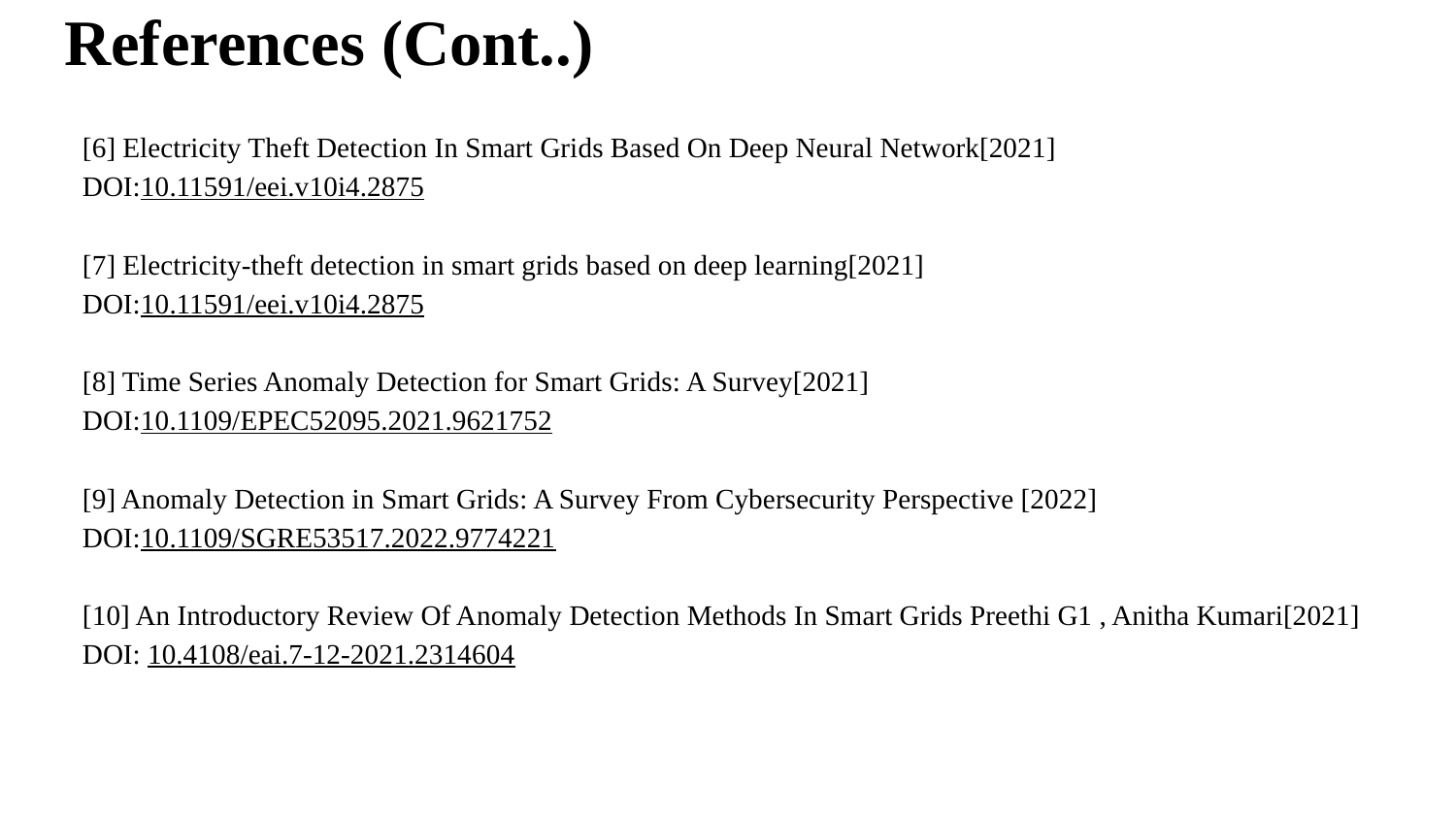

# References (Cont..)
[6] Electricity Theft Detection In Smart Grids Based On Deep Neural Network[2021]
DOI:10.11591/eei.v10i4.2875

[7] Electricity-theft detection in smart grids based on deep learning[2021]
DOI:10.11591/eei.v10i4.2875

[8] Time Series Anomaly Detection for Smart Grids: A Survey[2021]
DOI:10.1109/EPEC52095.2021.9621752

[9] Anomaly Detection in Smart Grids: A Survey From Cybersecurity Perspective [2022]
DOI:10.1109/SGRE53517.2022.9774221

[10] An Introductory Review Of Anomaly Detection Methods In Smart Grids Preethi G1 , Anitha Kumari[2021]
DOI: 10.4108/eai.7-12-2021.2314604